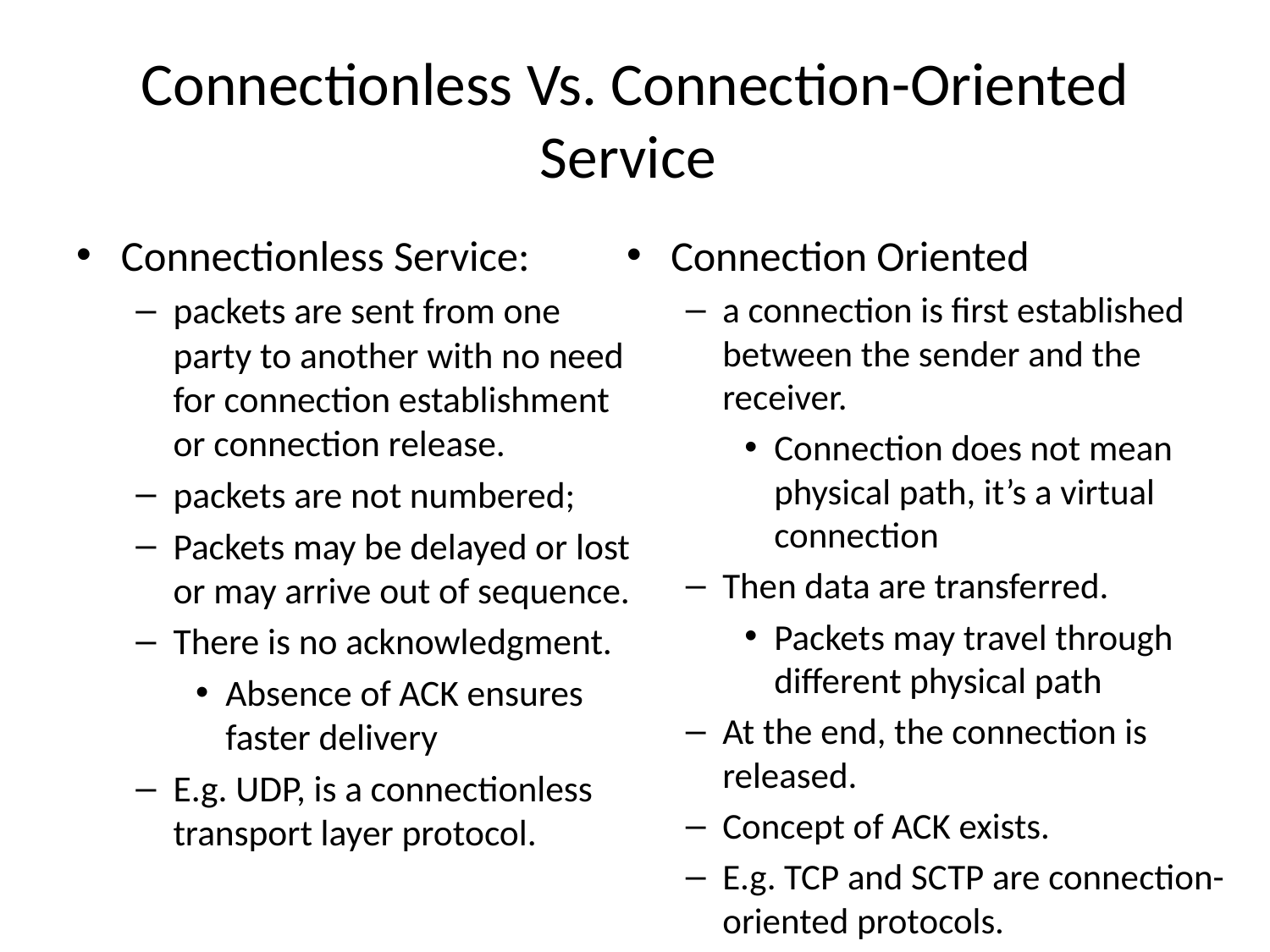

# Connectionless Vs. Connection-Oriented Service
Connectionless Service:
packets are sent from one party to another with no need for connection establishment or connection release.
packets are not numbered;
Packets may be delayed or lost or may arrive out of sequence.
There is no acknowledgment.
Absence of ACK ensures faster delivery
E.g. UDP, is a connectionless transport layer protocol.
Connection Oriented
a connection is first established between the sender and the receiver.
Connection does not mean physical path, it’s a virtual connection
Then data are transferred.
Packets may travel through different physical path
At the end, the connection is released.
Concept of ACK exists.
E.g. TCP and SCTP are connection-oriented protocols.